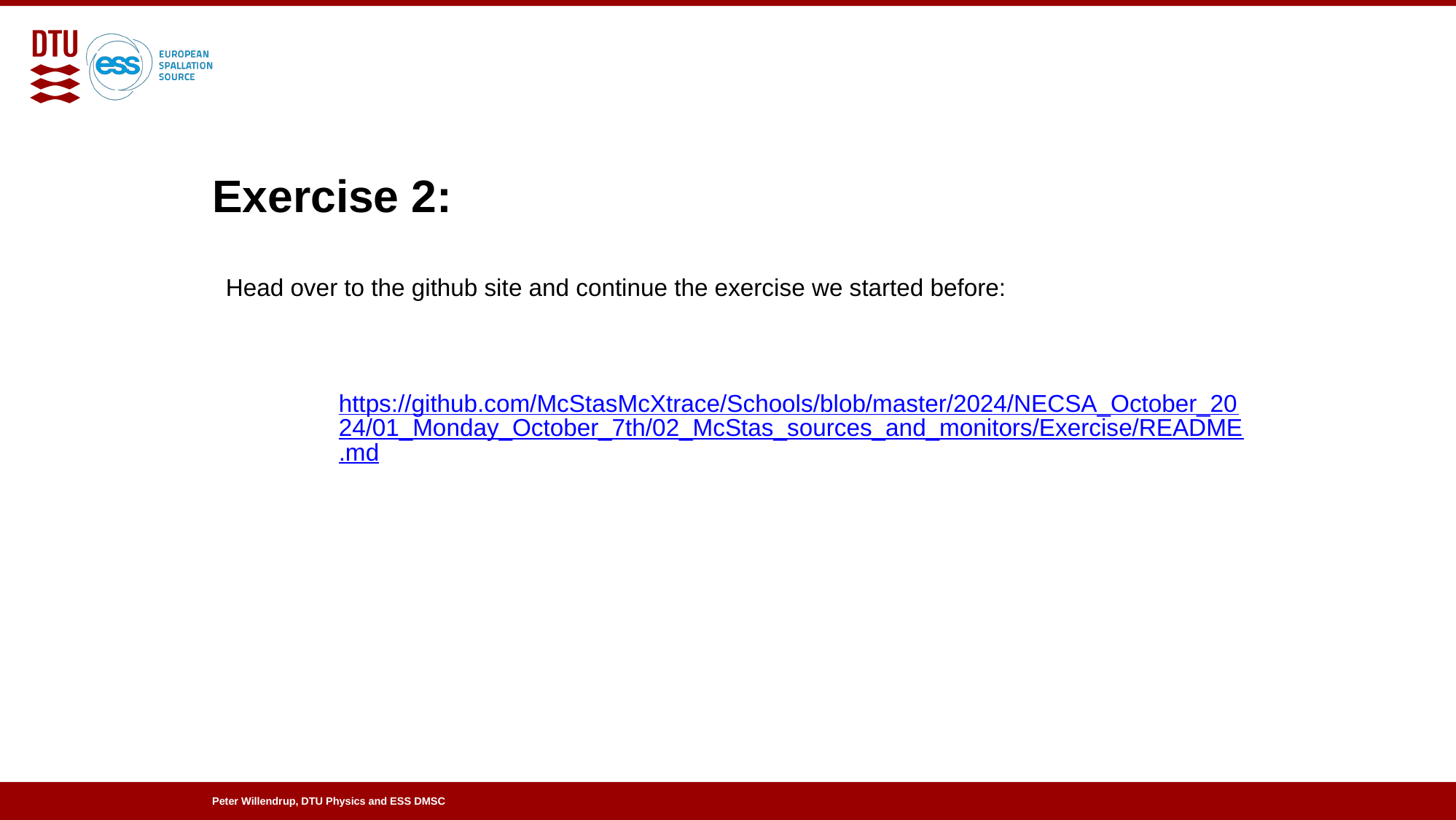

Exercise 2:
Head over to the github site and continue the exercise we started before:
https://github.com/McStasMcXtrace/Schools/blob/master/2024/NECSA_October_2024/01_Monday_October_7th/02_McStas_sources_and_monitors/Exercise/README.md
33